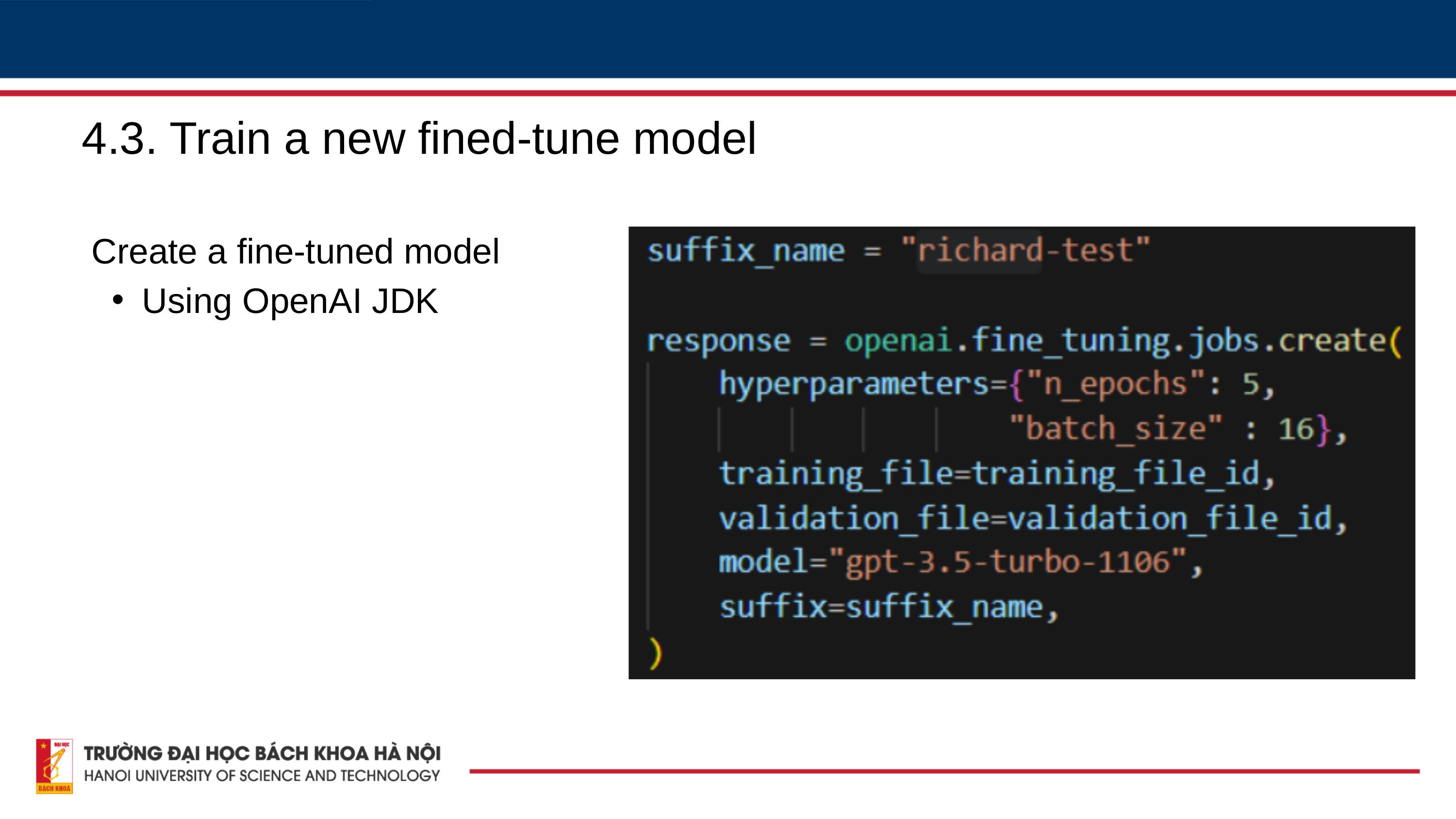

4.3. Train a new fined-tune model
 Create a fine-tuned model
Using OpenAI JDK